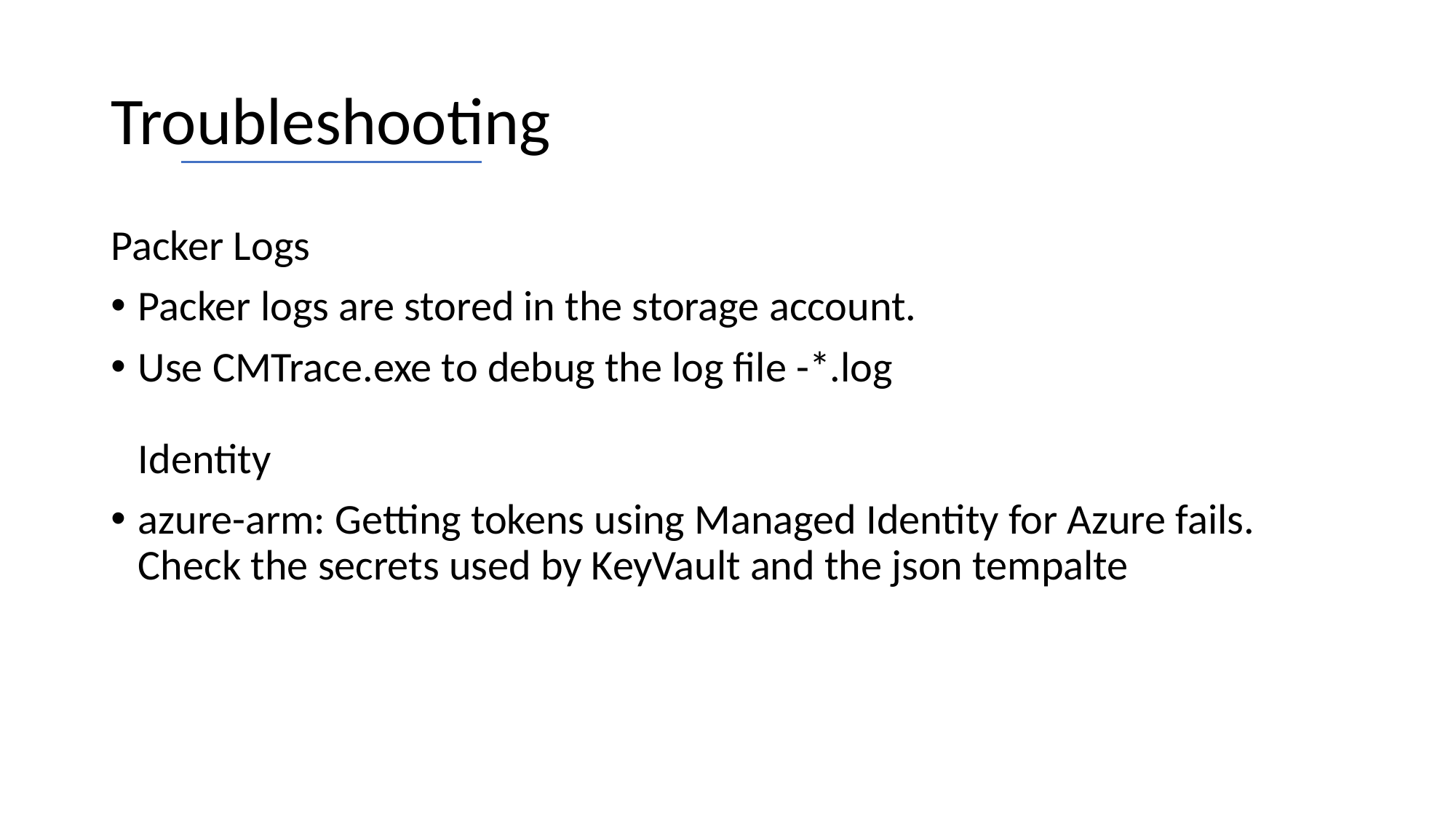

# Troubleshooting
Packer Logs
Packer logs are stored in the storage account.
Use CMTrace.exe to debug the log file -*.log
Identity
azure-arm: Getting tokens using Managed Identity for Azure fails. Check the secrets used by KeyVault and the json tempalte